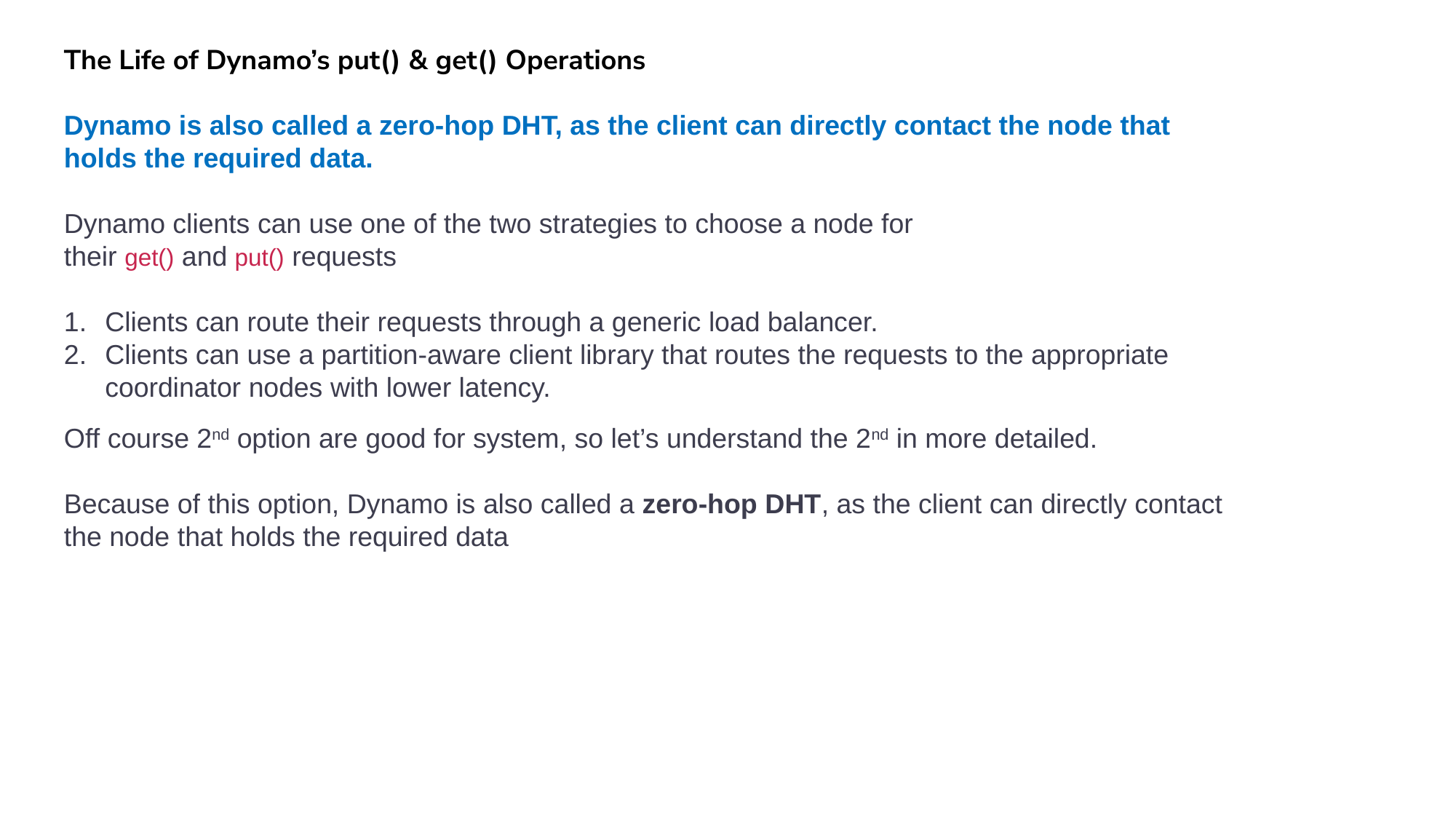

The Life of Dynamo’s put() & get() Operations

Dynamo is also called a zero-hop DHT, as the client can directly contact the node that holds the required data.

Dynamo clients can use one of the two strategies to choose a node for their get() and put() requests

Clients can route their requests through a generic load balancer.
Clients can use a partition-aware client library that routes the requests to the appropriate coordinator nodes with lower latency.

Off course 2nd option are good for system, so let’s understand the 2nd in more detailed.

Because of this option, Dynamo is also called a zero-hop DHT, as the client can directly contact the node that holds the required data